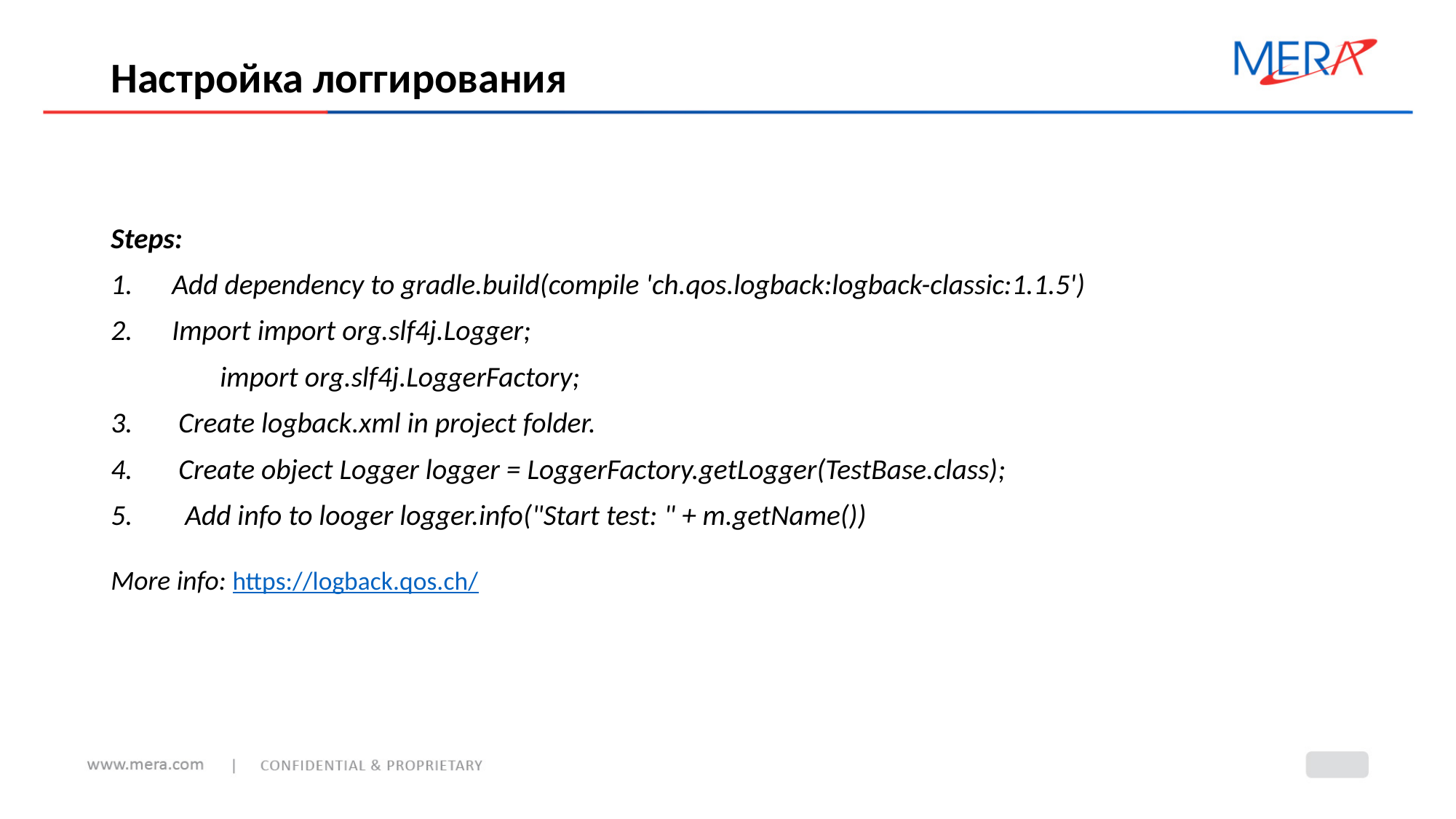

# Настройка логгирования
Steps:
 Add dependency to gradle.build(compile 'ch.qos.logback:logback-classic:1.1.5')
 Import import org.slf4j.Logger;
	import org.slf4j.LoggerFactory;
3.       Create logback.xml in project folder.
4.       Create object Logger logger = LoggerFactory.getLogger(TestBase.class);
5.        Add info to looger logger.info("Start test: " + m.getName())

More info: https://logback.qos.ch/